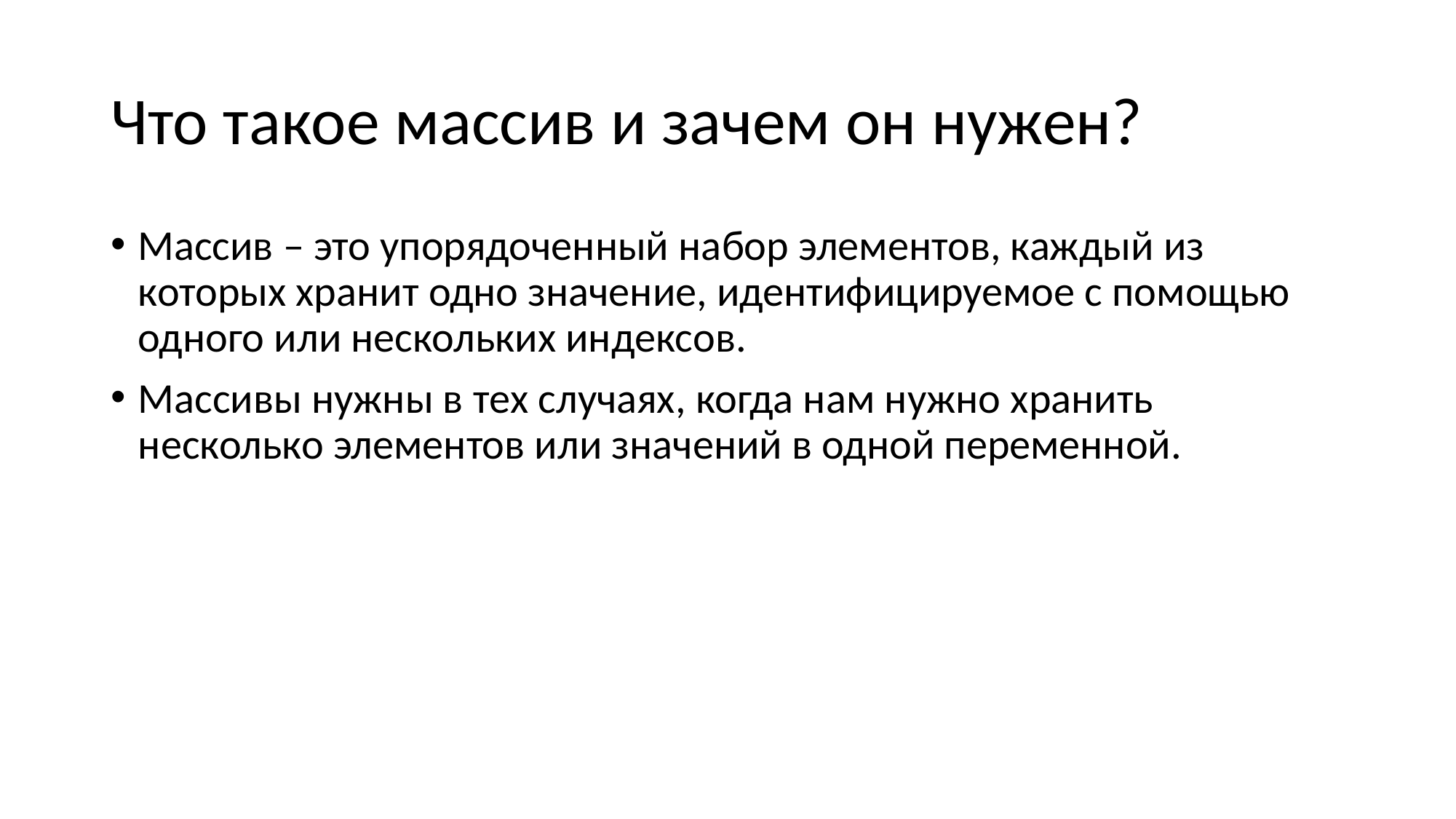

# Что такое массив и зачем он нужен?
Массив – это упорядоченный набор элементов, каждый из которых хранит одно значение, идентифицируемое с помощью одного или нескольких индексов.
Массивы нужны в тех случаях, когда нам нужно хранить несколько элементов или значений в одной переменной.